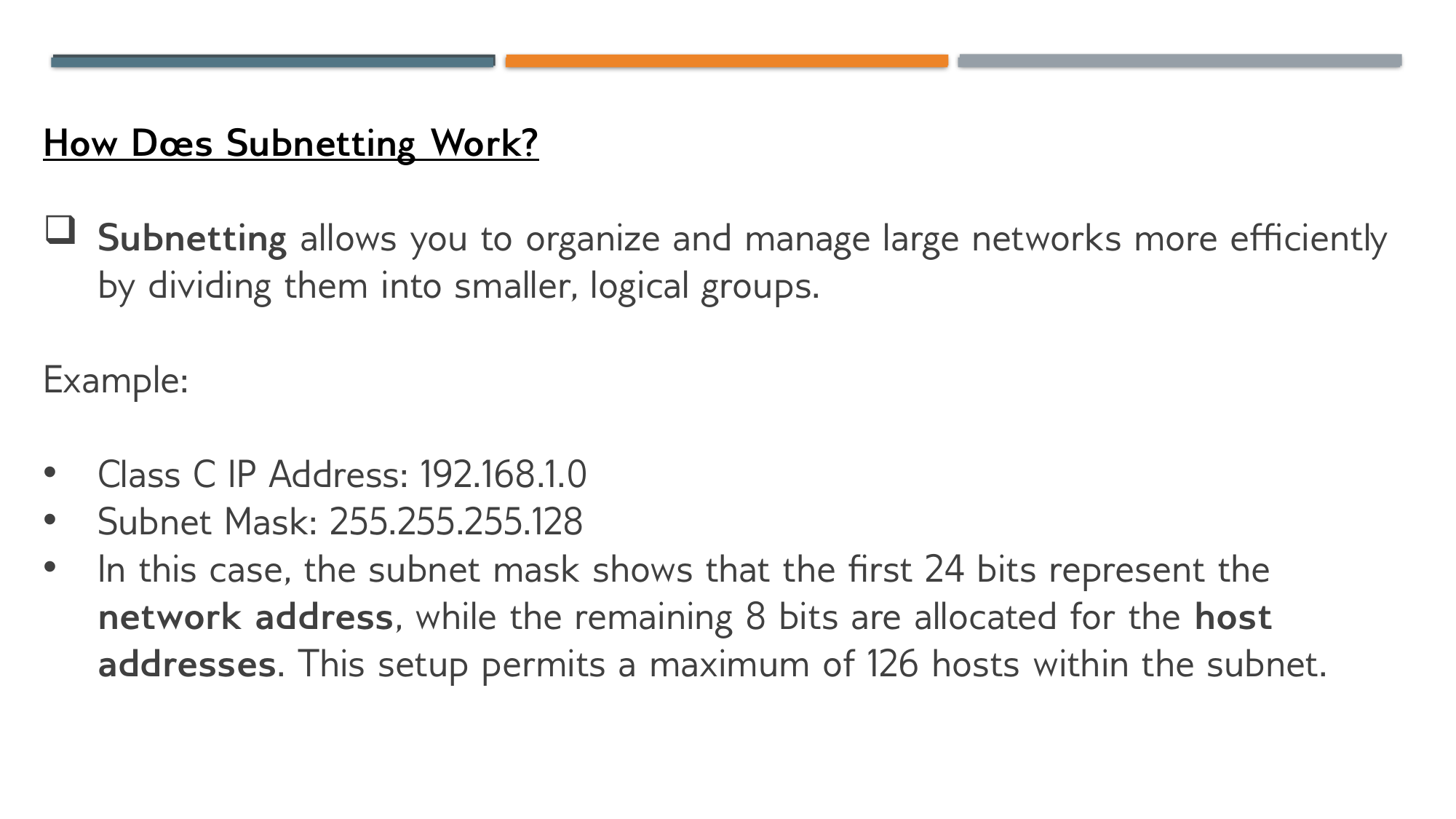

How Does Subnetting Work?

Subnetting allows you to organize and manage large networks more efficiently by dividing them into smaller, logical groups.

Example:

Class C IP Address: 192.168.1.0
Subnet Mask: 255.255.255.128
In this case, the subnet mask shows that the first 24 bits represent the network address, while the remaining 8 bits are allocated for the host addresses. This setup permits a maximum of 126 hosts within the subnet.